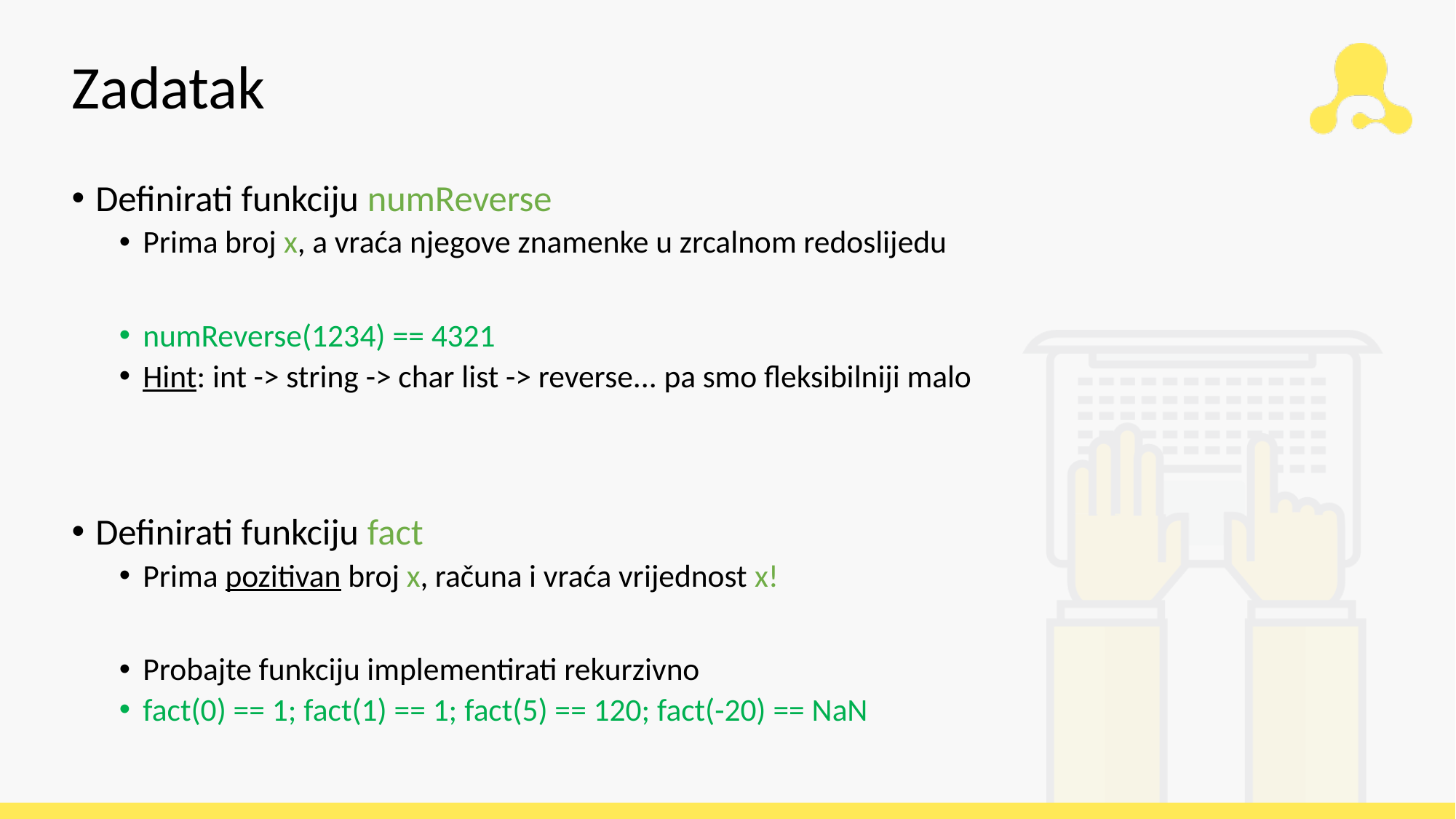

# Zadatak
Definirati funkciju numReverse
Prima broj x, a vraća njegove znamenke u zrcalnom redoslijedu

numReverse(1234) == 4321
Hint: int -> string -> char list -> reverse... pa smo fleksibilniji malo

Definirati funkciju fact
Prima pozitivan broj x, računa i vraća vrijednost x!

Probajte funkciju implementirati rekurzivno
fact(0) == 1; fact(1) == 1; fact(5) == 120; fact(-20) == NaN